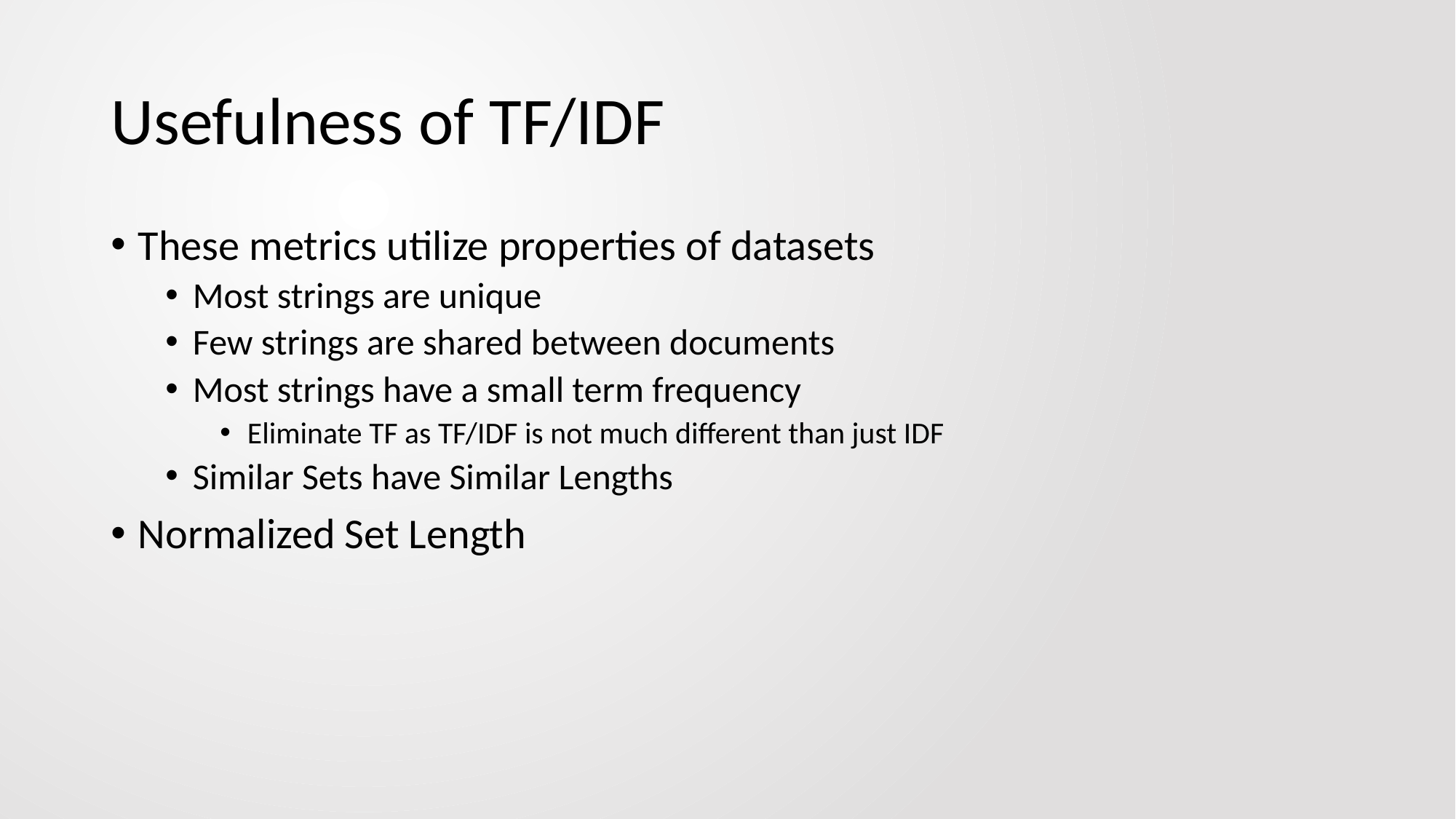

# Usefulness of TF/IDF
These metrics utilize properties of datasets
Most strings are unique
Few strings are shared between documents
Most strings have a small term frequency
Eliminate TF as TF/IDF is not much different than just IDF
Similar Sets have Similar Lengths
Normalized Set Length